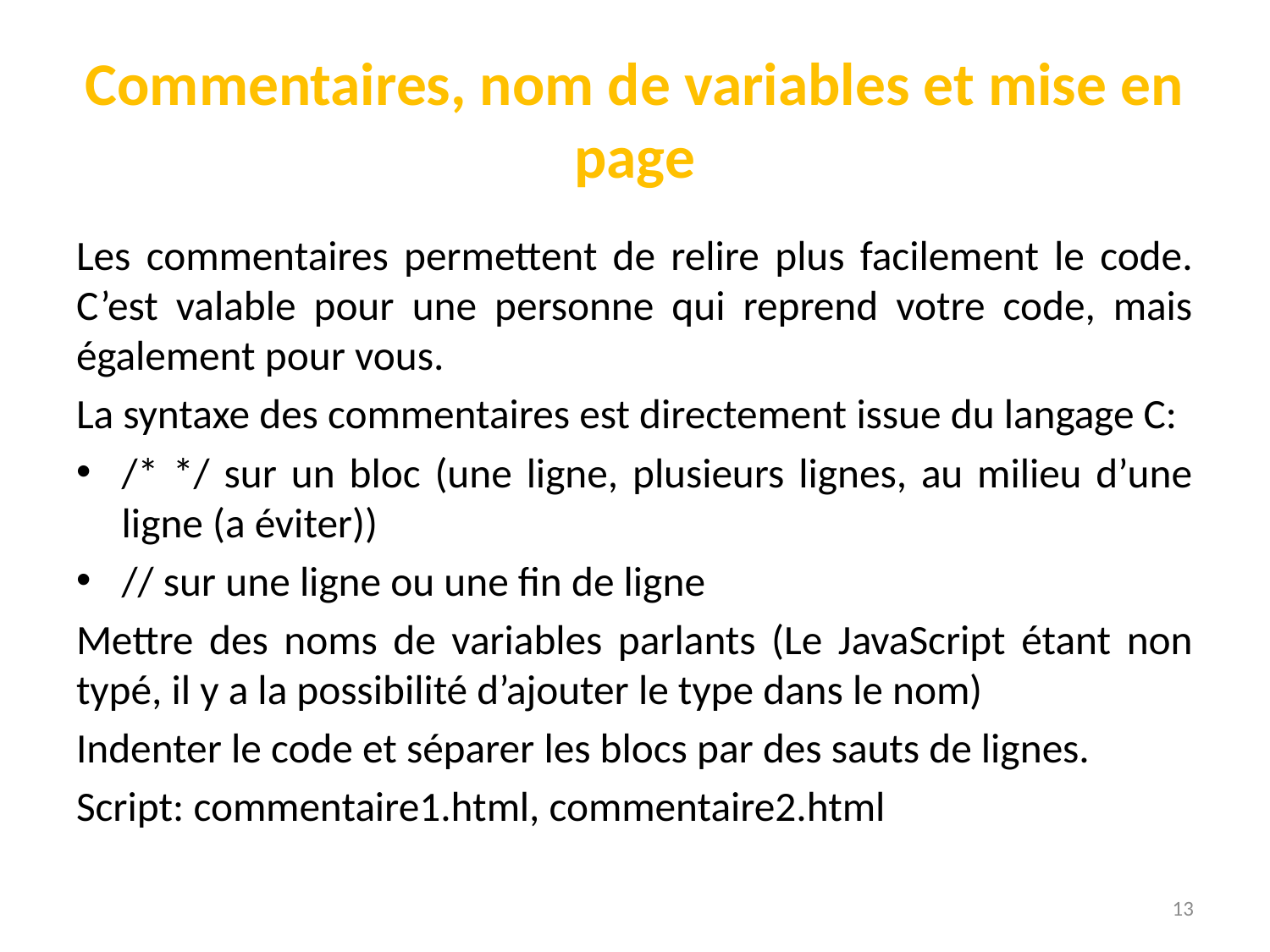

# Commentaires, nom de variables et mise en page
Les commentaires permettent de relire plus facilement le code. C’est valable pour une personne qui reprend votre code, mais également pour vous.
La syntaxe des commentaires est directement issue du langage C:
/* */ sur un bloc (une ligne, plusieurs lignes, au milieu d’une ligne (a éviter))
// sur une ligne ou une fin de ligne
Mettre des noms de variables parlants (Le JavaScript étant non typé, il y a la possibilité d’ajouter le type dans le nom)
Indenter le code et séparer les blocs par des sauts de lignes.
Script: commentaire1.html, commentaire2.html
13